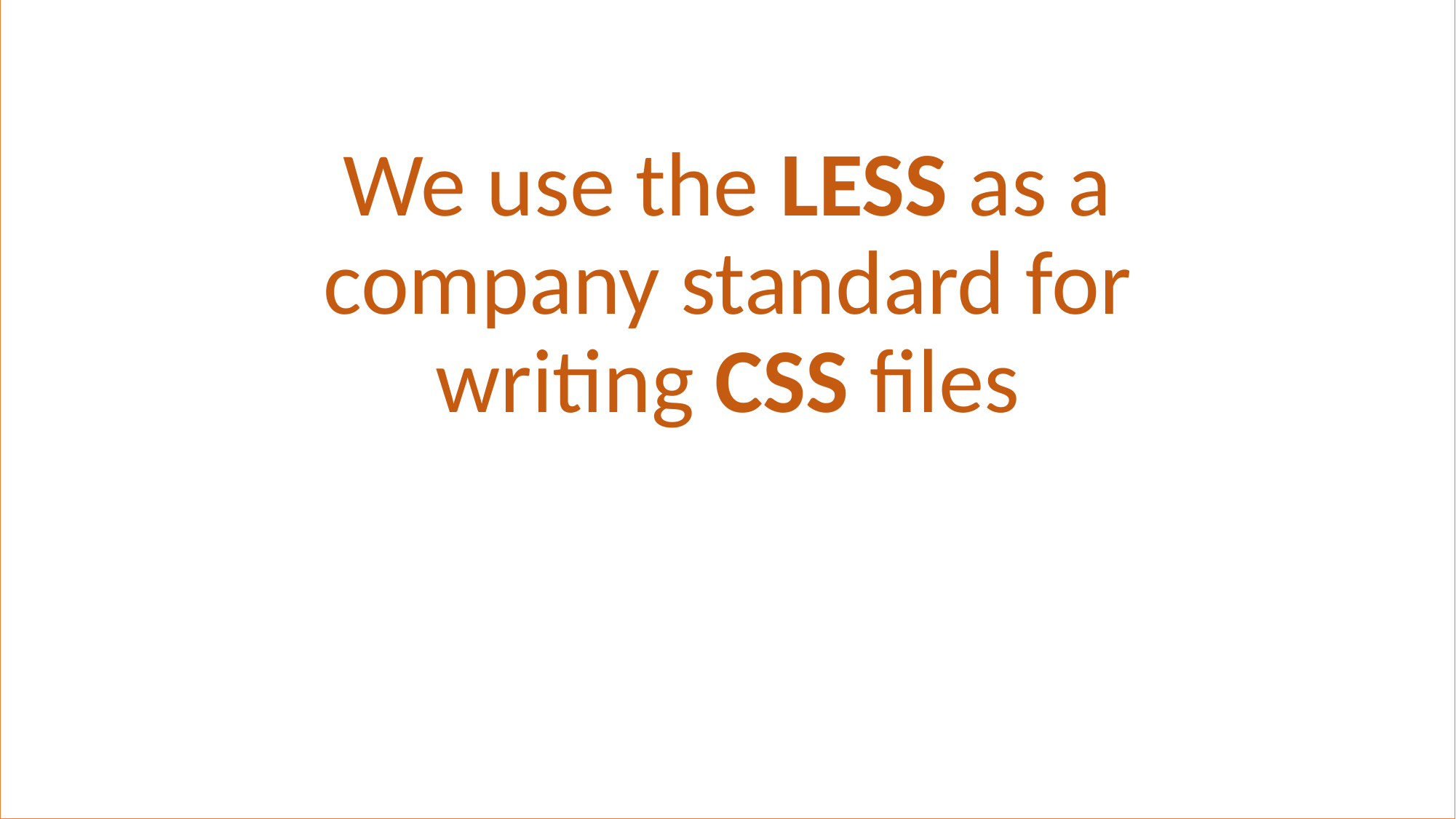

# We use the LESS as a company standard for writing CSS files